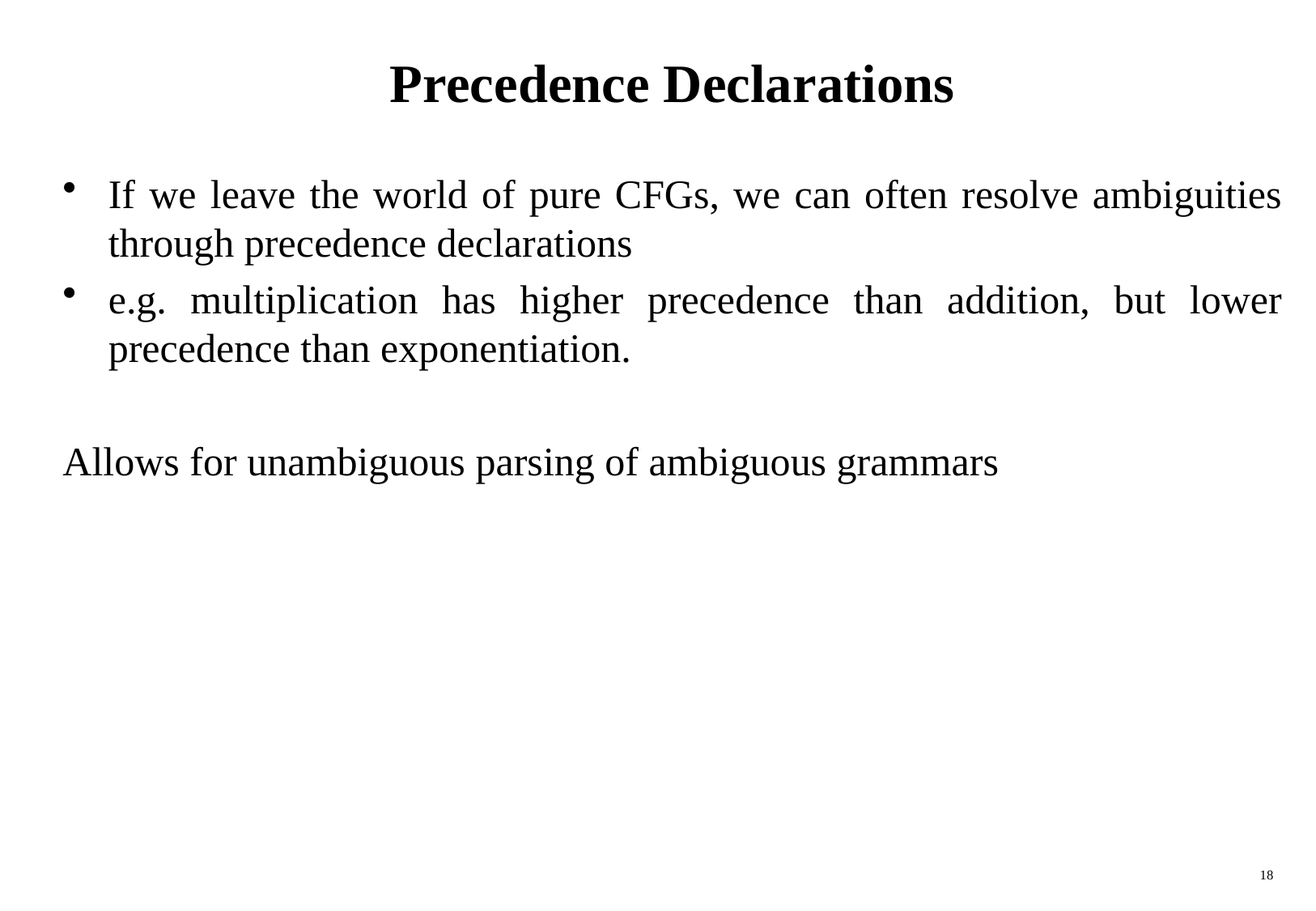

# Precedence Declarations
If we leave the world of pure CFGs, we can often resolve ambiguities through precedence declarations
e.g. multiplication has higher precedence than addition, but lower precedence than exponentiation.

Allows for unambiguous parsing of ambiguous grammars
18